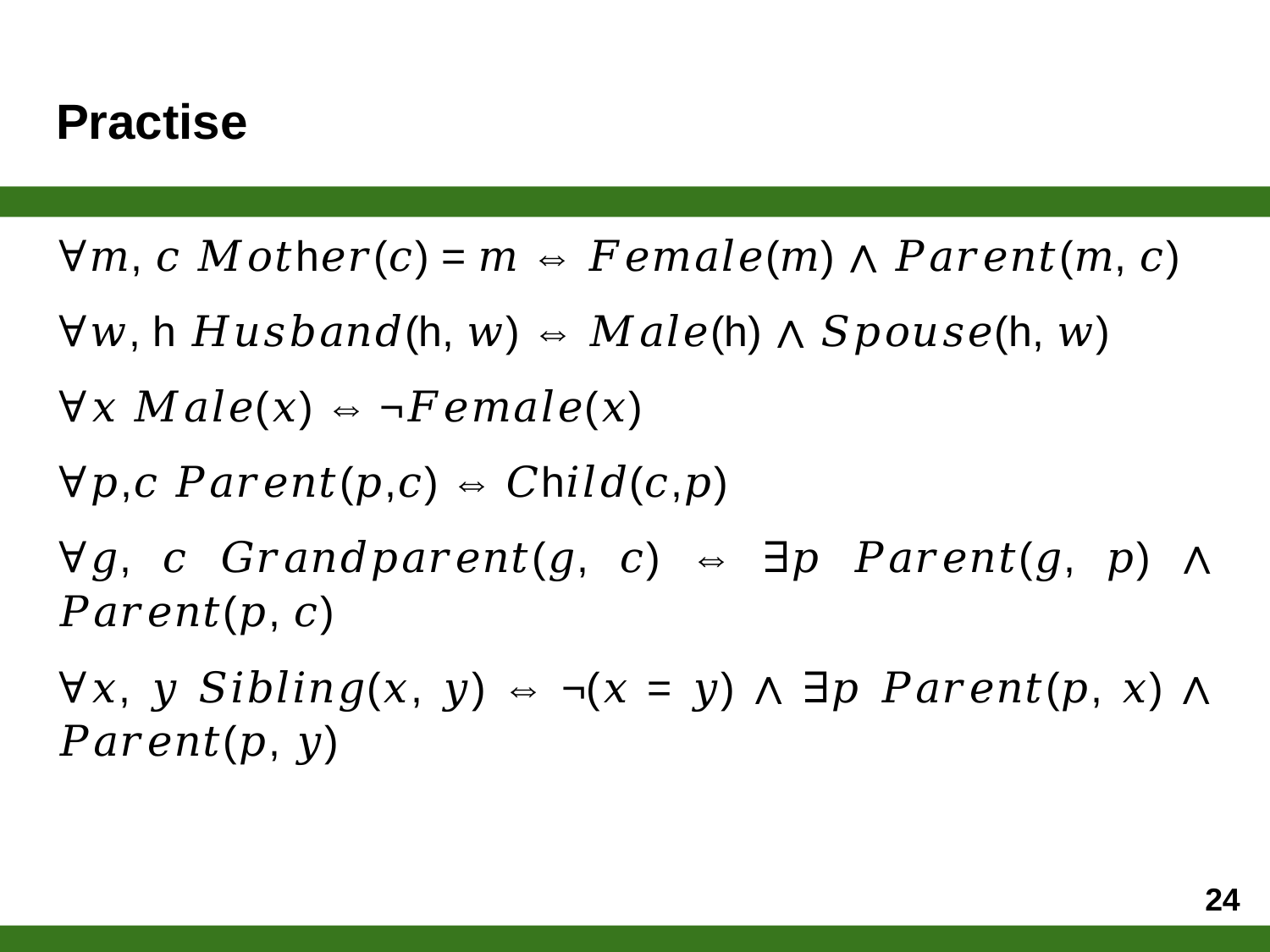

# Practise
∀𝑚, 𝑐 𝑀𝑜𝑡h𝑒𝑟(𝑐) = 𝑚 ⇔ 𝐹𝑒𝑚𝑎𝑙𝑒(𝑚) ∧ 𝑃𝑎𝑟𝑒𝑛𝑡(𝑚, 𝑐)
∀𝑤, h 𝐻𝑢𝑠𝑏𝑎𝑛𝑑(h, 𝑤) ⇔ 𝑀𝑎𝑙𝑒(h) ∧ 𝑆𝑝𝑜𝑢𝑠𝑒(h, 𝑤)
∀𝑥 𝑀𝑎𝑙𝑒(𝑥) ⇔ ¬𝐹𝑒𝑚𝑎𝑙𝑒(𝑥)
∀𝑝,𝑐 𝑃𝑎𝑟𝑒𝑛𝑡(𝑝,𝑐) ⇔ 𝐶h𝑖𝑙𝑑(𝑐,𝑝)
∀𝑔, 𝑐 𝐺𝑟𝑎𝑛𝑑𝑝𝑎𝑟𝑒𝑛𝑡(𝑔, 𝑐) ⇔ ∃𝑝 𝑃𝑎𝑟𝑒𝑛𝑡(𝑔, 𝑝) ∧ 𝑃𝑎𝑟𝑒𝑛𝑡(𝑝, 𝑐)
∀𝑥, 𝑦 𝑆𝑖𝑏𝑙𝑖𝑛𝑔(𝑥, 𝑦) ⇔ ¬(𝑥 = 𝑦) ∧ ∃𝑝 𝑃𝑎𝑟𝑒𝑛𝑡(𝑝, 𝑥) ∧ 𝑃𝑎𝑟𝑒𝑛𝑡(𝑝, 𝑦)
24